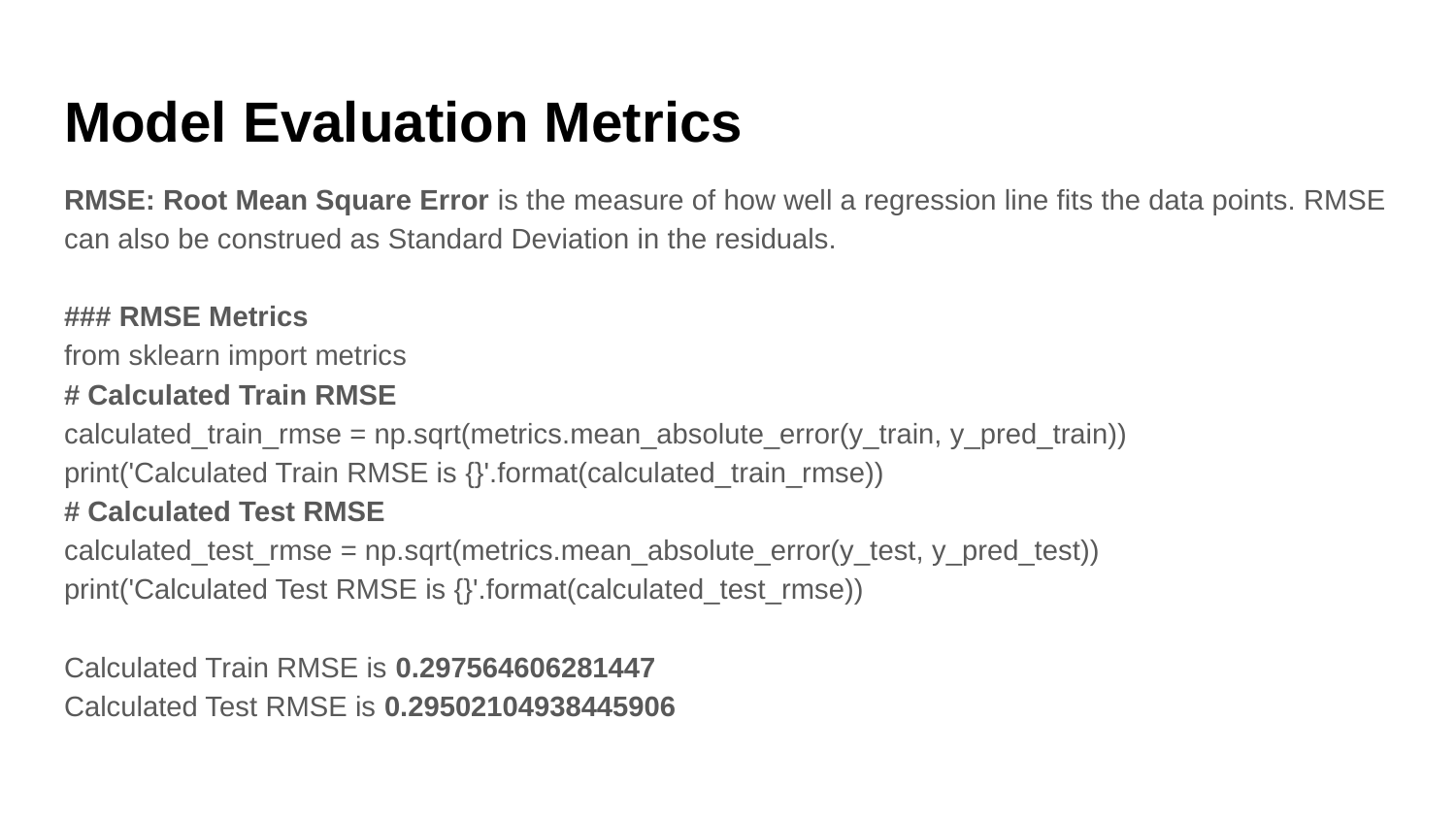

# Model Evaluation Metrics

RMSE: Root Mean Square Error is the measure of how well a regression line fits the data points. RMSE can also be construed as Standard Deviation in the residuals.

### RMSE Metrics
from sklearn import metrics
# Calculated Train RMSE
calculated_train_rmse = np.sqrt(metrics.mean_absolute_error(y_train, y_pred_train))
print('Calculated Train RMSE is {}'.format(calculated_train_rmse))
# Calculated Test RMSE
calculated_test_rmse = np.sqrt(metrics.mean_absolute_error(y_test, y_pred_test))
print('Calculated Test RMSE is {}'.format(calculated_test_rmse))

Calculated Train RMSE is 0.297564606281447
Calculated Test RMSE is 0.29502104938445906